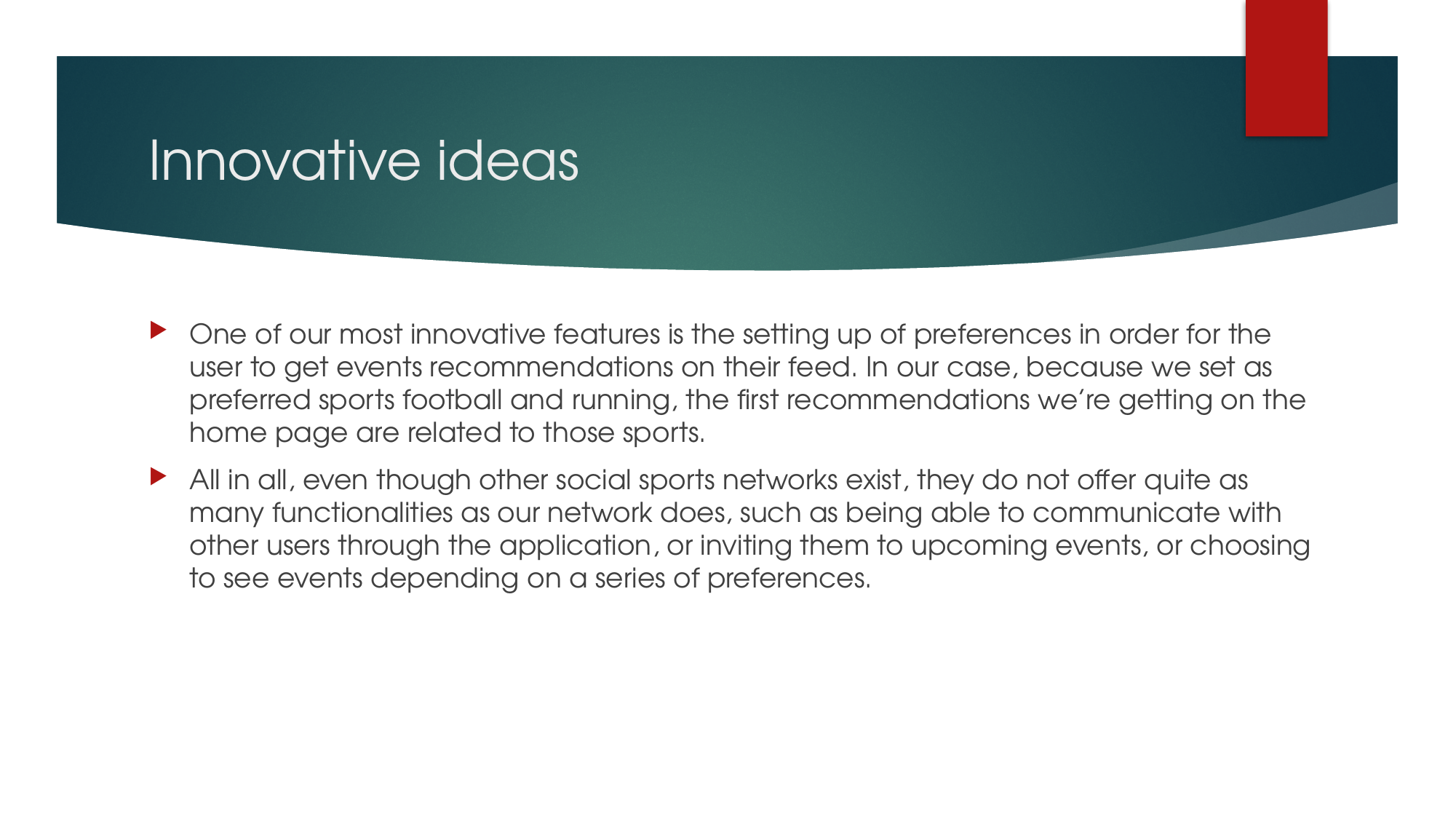

# Innovative ideas
One of our most innovative features is the setting up of preferences in order for the user to get events recommendations on their feed. In our case, because we set as preferred sports football and running, the first recommendations we’re getting on the home page are related to those sports.
All in all, even though other social sports networks exist, they do not offer quite as many functionalities as our network does, such as being able to communicate with other users through the application, or inviting them to upcoming events, or choosing to see events depending on a series of preferences.